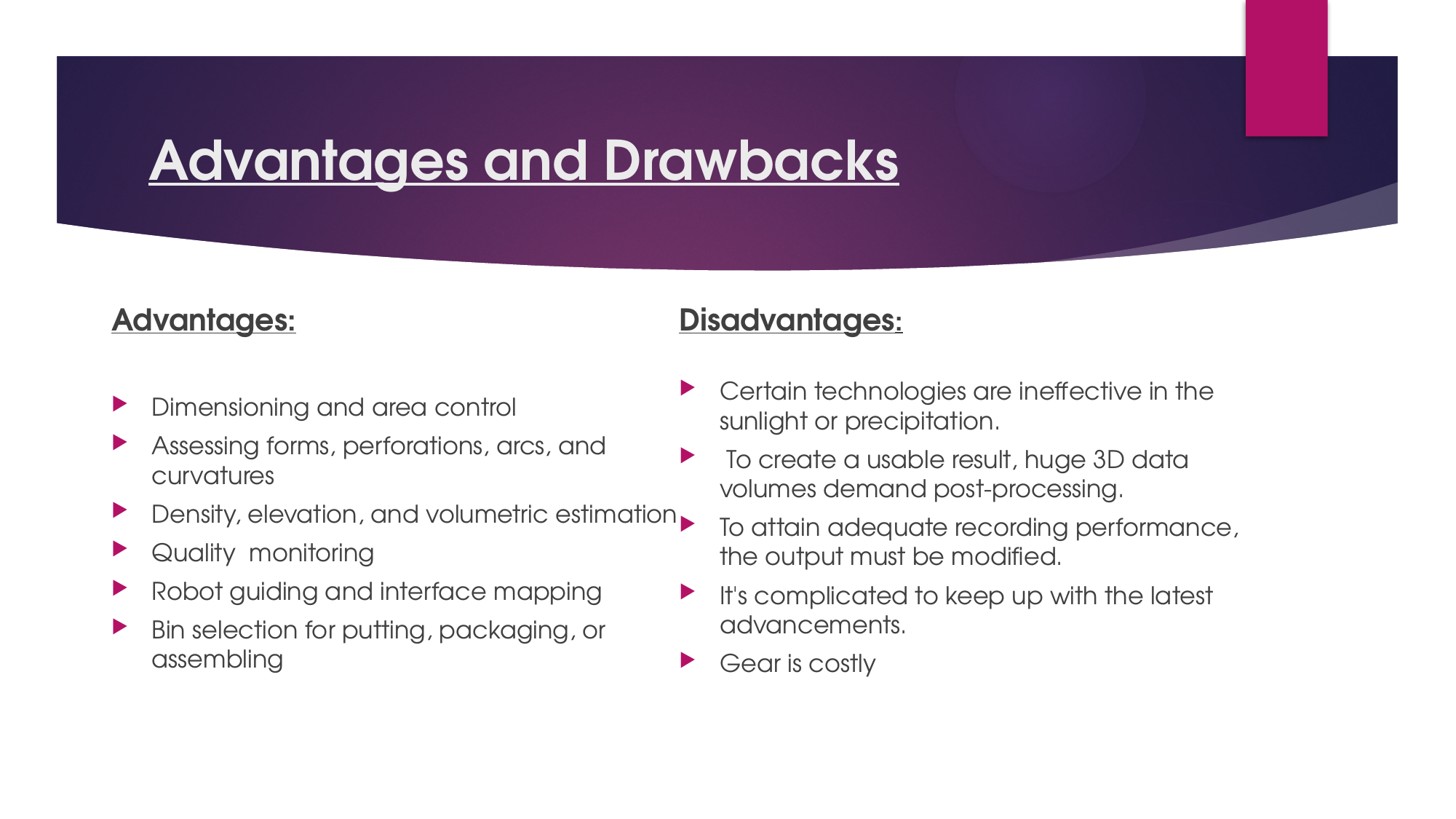

# Advantages and Drawbacks
Advantages:

Dimensioning and area control
Assessing forms, perforations, arcs, and curvatures
Density, elevation, and volumetric estimation
Quality  monitoring
Robot guiding and interface mapping
Bin selection for putting, packaging, or assembling

Disadvantages:

Certain technologies are ineffective in the sunlight or precipitation.
 To create a usable result, huge 3D data volumes demand post-processing.
To attain adequate recording performance, the output must be modified.
It's complicated to keep up with the latest advancements.
Gear is costly